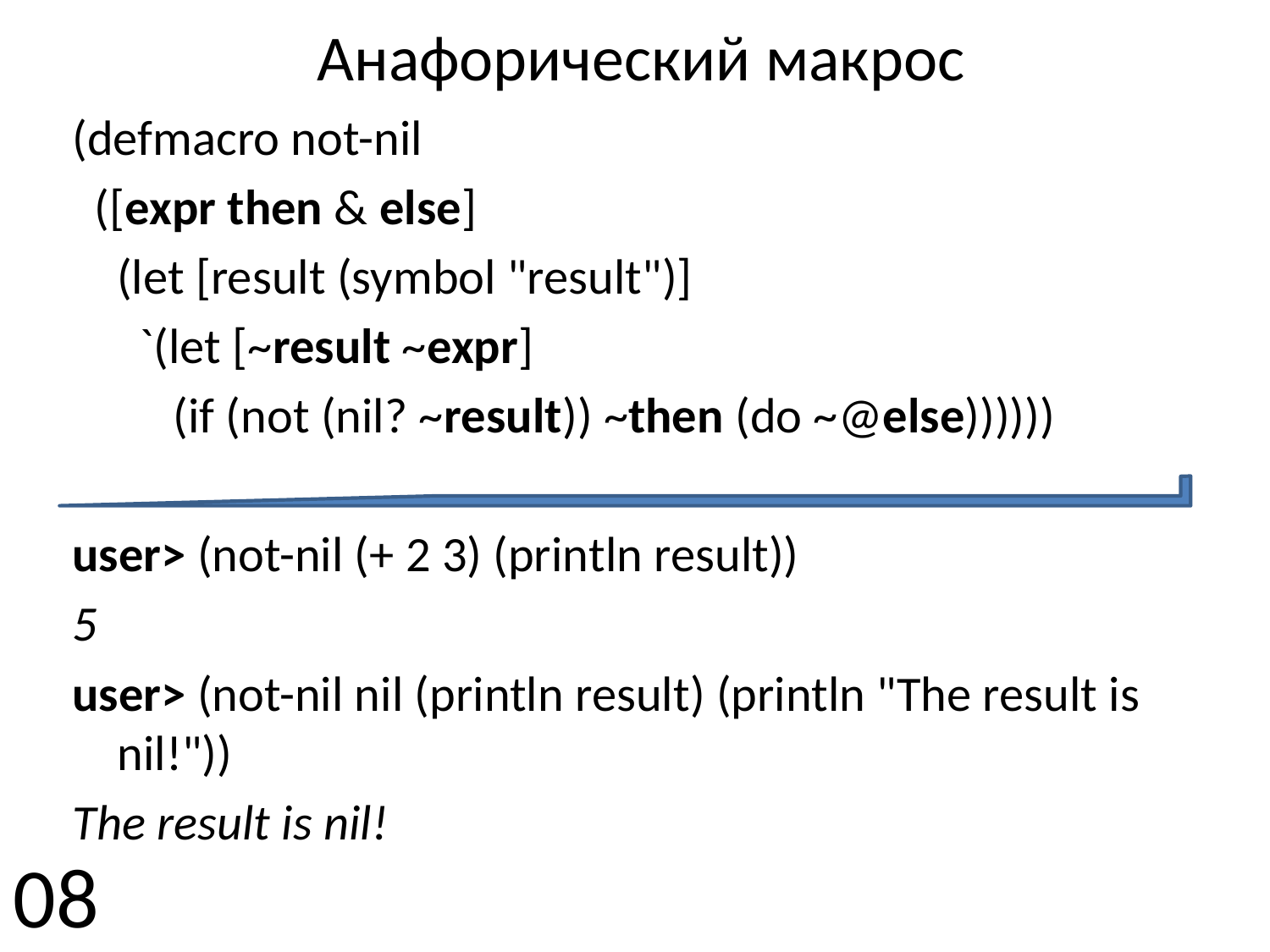

# Анафорический макрос
(defmacro not-nil
  ([expr then & else]
    (let [result (symbol "result")]
      `(let [~result ~expr]
         (if (not (nil? ~result)) ~then (do ~@else))))))

user> (not-nil (+ 2 3) (println result))
5
user> (not-nil nil (println result) (println "The result is nil!"))
The result is nil!

08